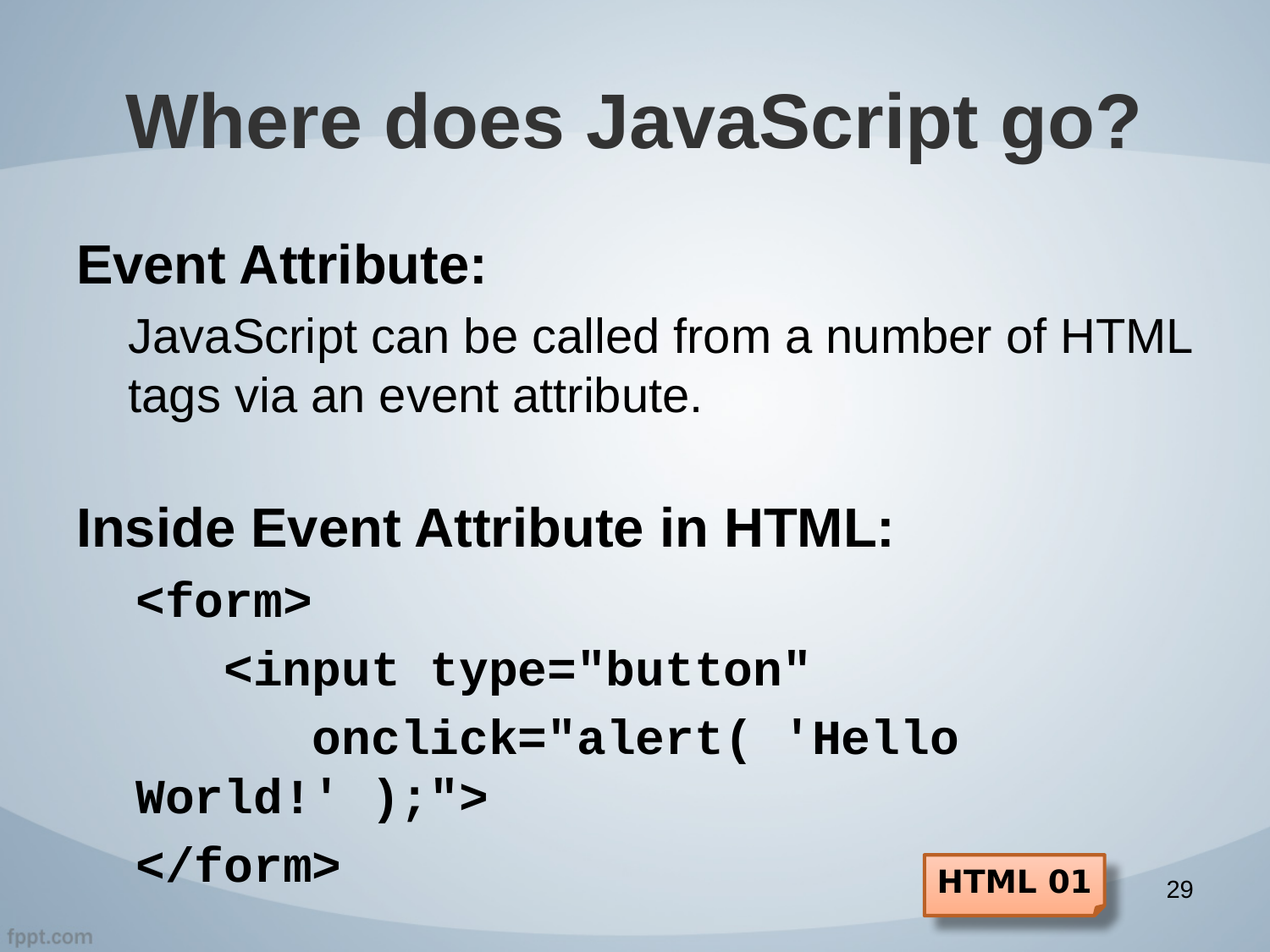

# Where does JavaScript go?
Event Attribute:
JavaScript can be called from a number of HTML tags via an event attribute.
Inside Event Attribute in HTML:
<form>
   <input type="button"
      onclick="alert( 'Hello World!' );">
</form>
HTML 01
29